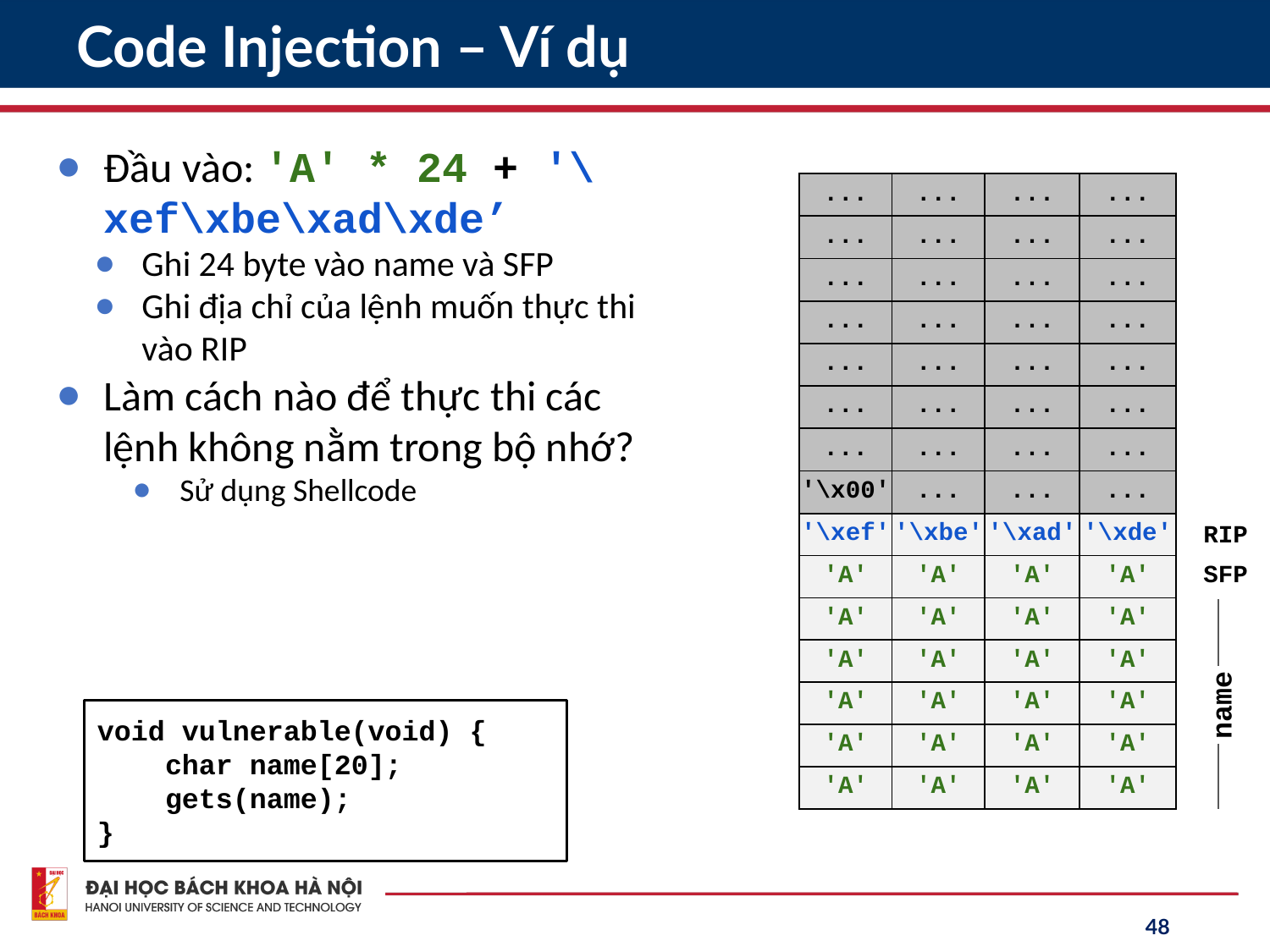

# Code Injection – Ví dụ
Đầu vào: 'A' * 24 + '\xef\xbe\xad\xde’
Ghi 24 byte vào name và SFP
Ghi địa chỉ của lệnh muốn thực thi vào RIP
Làm cách nào để thực thi các lệnh không nằm trong bộ nhớ?
Sử dụng Shellcode
| ... | ... | ... | ... |
| --- | --- | --- | --- |
| ... | ... | ... | ... |
| ... | ... | ... | ... |
| ... | ... | ... | ... |
| ... | ... | ... | ... |
| ... | ... | ... | ... |
| ... | ... | ... | ... |
| '\x00' | ... | ... | ... |
| '\xef' | '\xbe' | '\xad' | '\xde' |
| 'A' | 'A' | 'A' | 'A' |
| 'A' | 'A' | 'A' | 'A' |
| 'A' | 'A' | 'A' | 'A' |
| 'A' | 'A' | 'A' | 'A' |
| 'A' | 'A' | 'A' | 'A' |
| 'A' | 'A' | 'A' | 'A' |
RIP
SFP
name
void vulnerable(void) {
    char name[20];
    gets(name);
}
48